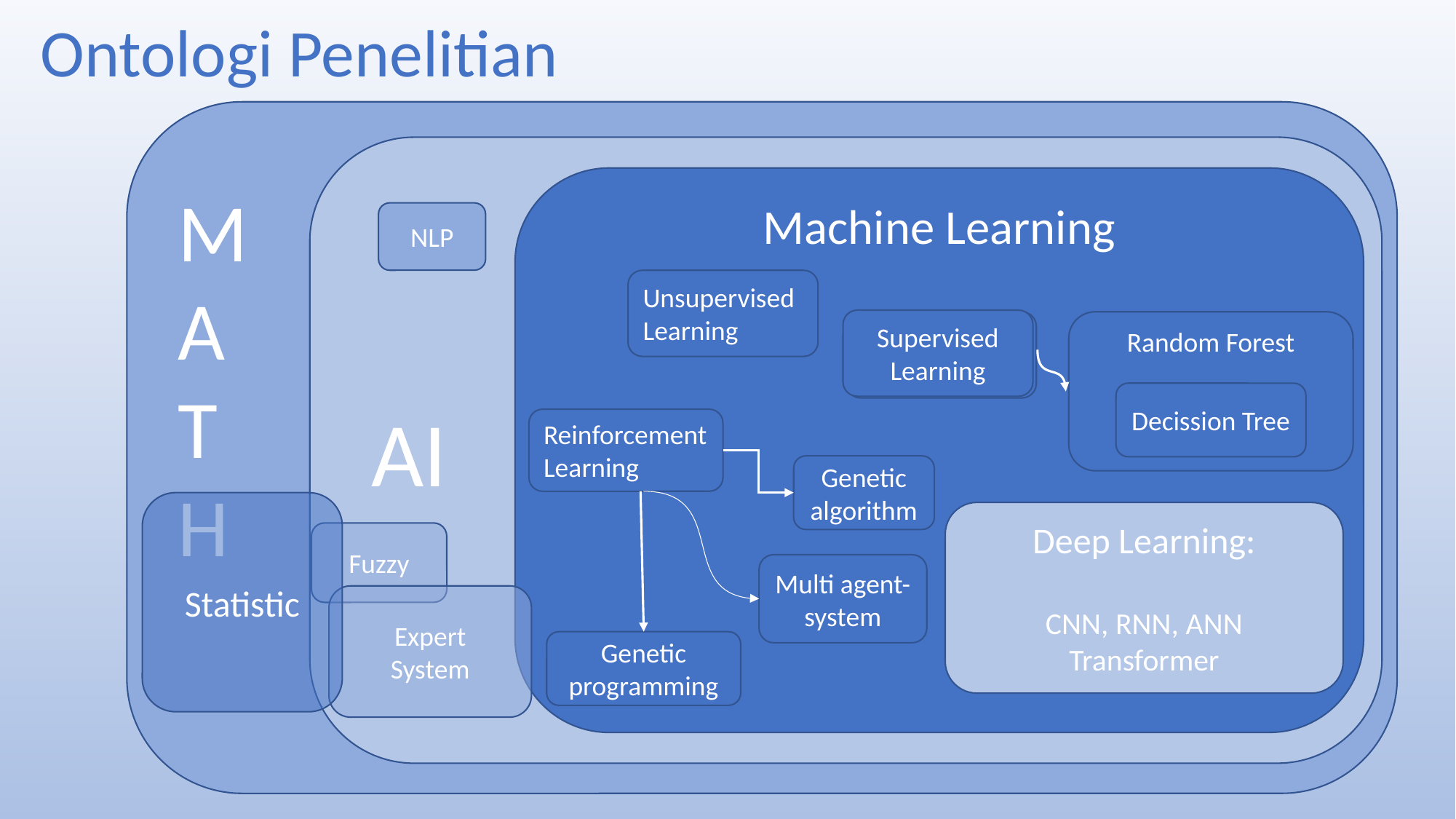

# Ontologi Penelitian

 AI
Machine Learning

Deep Learning:

CNN, RNN, ANN
Transformer
NLP
Unsupervised
Learning
Supervised Learning
Supervised Learning
Random Forest
Decission Tree
Reinforcement
Learning
Genetic algorithm
Fuzzy
Multi agent-system
Expert
System
Genetic programming
M
A
T
H

Statistic